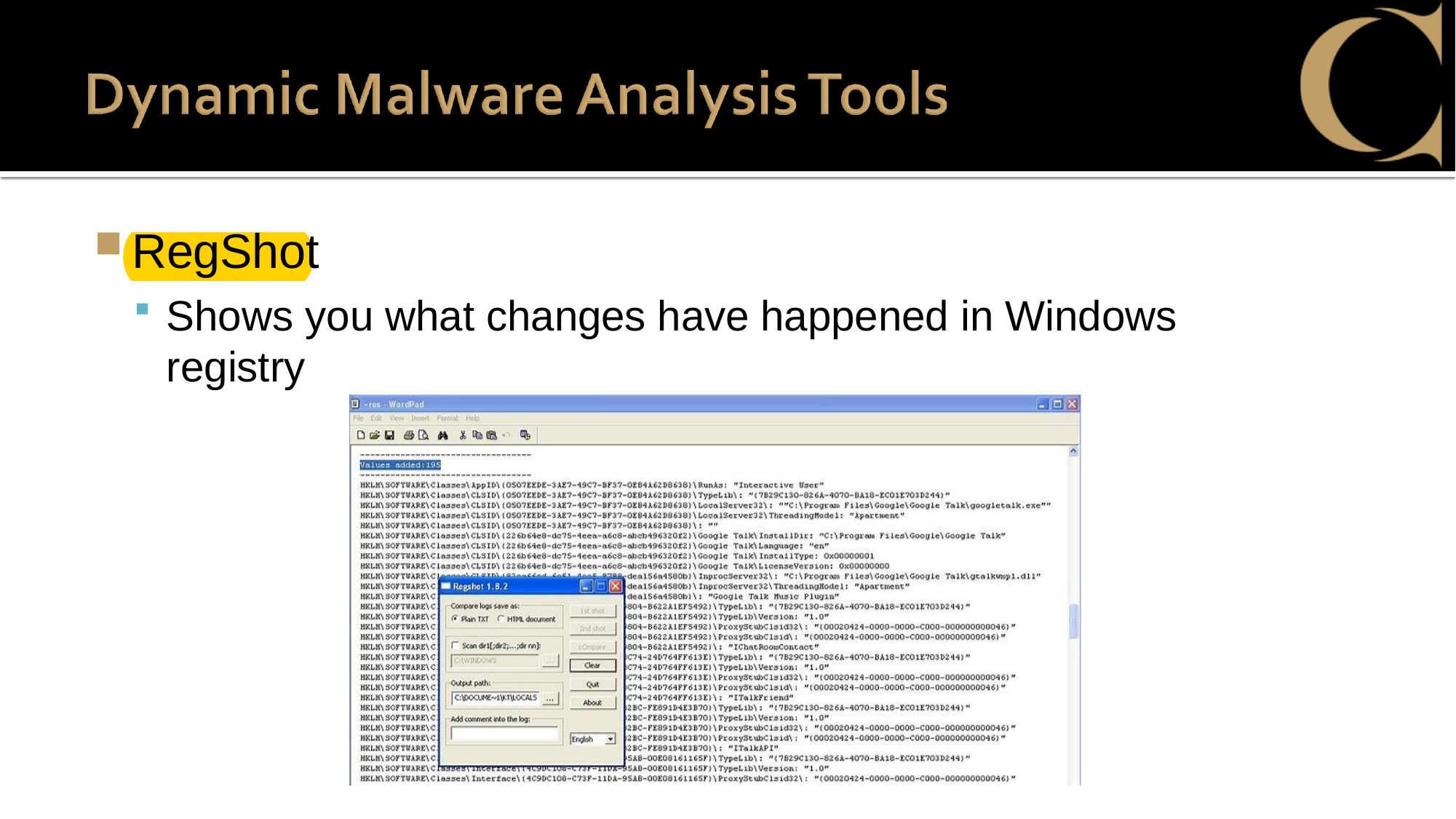

RegShot
Shows you what changes have happened in Windows registry